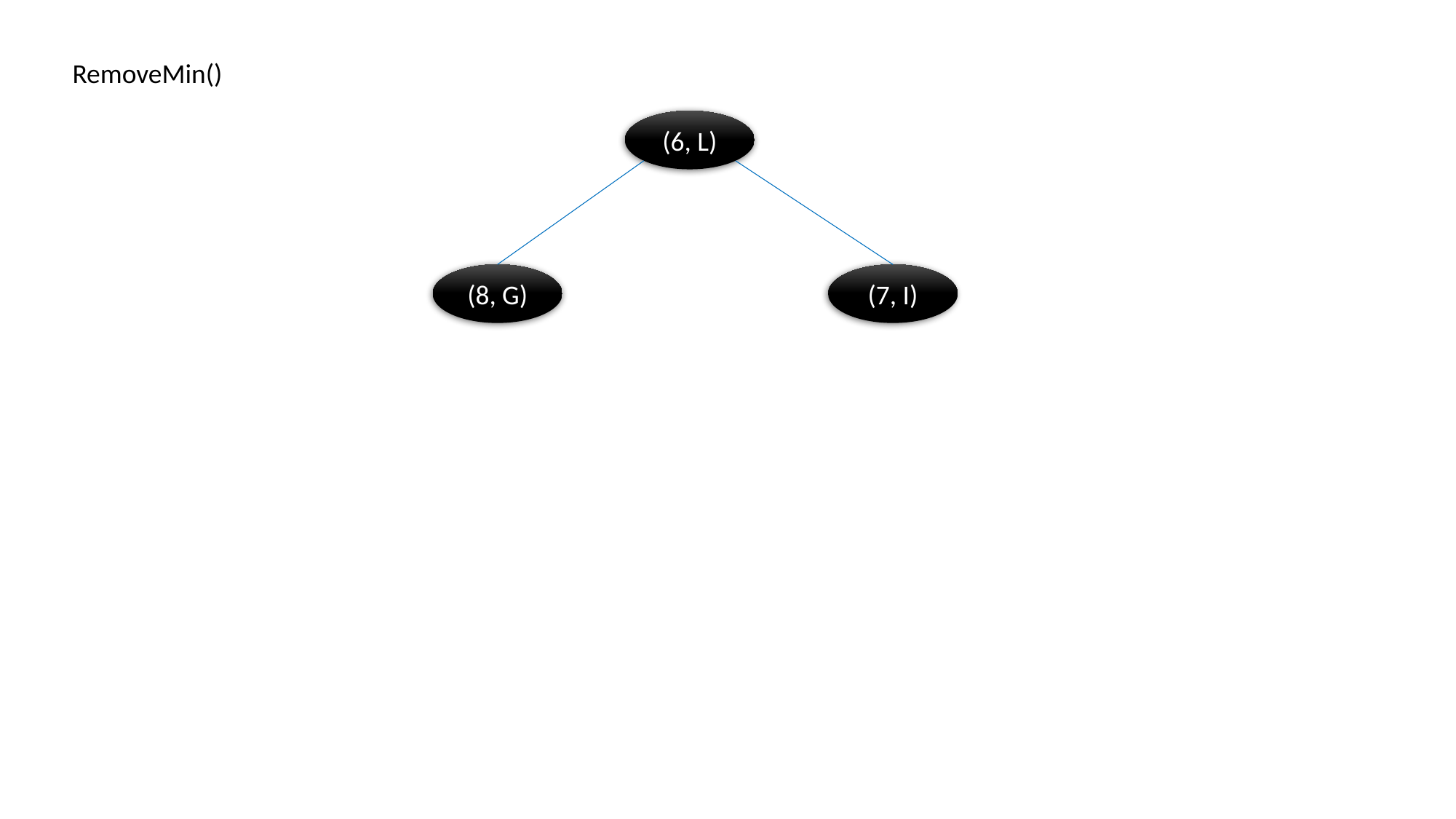

RemoveMin()
(6, L)
(8, G)
(7, I)